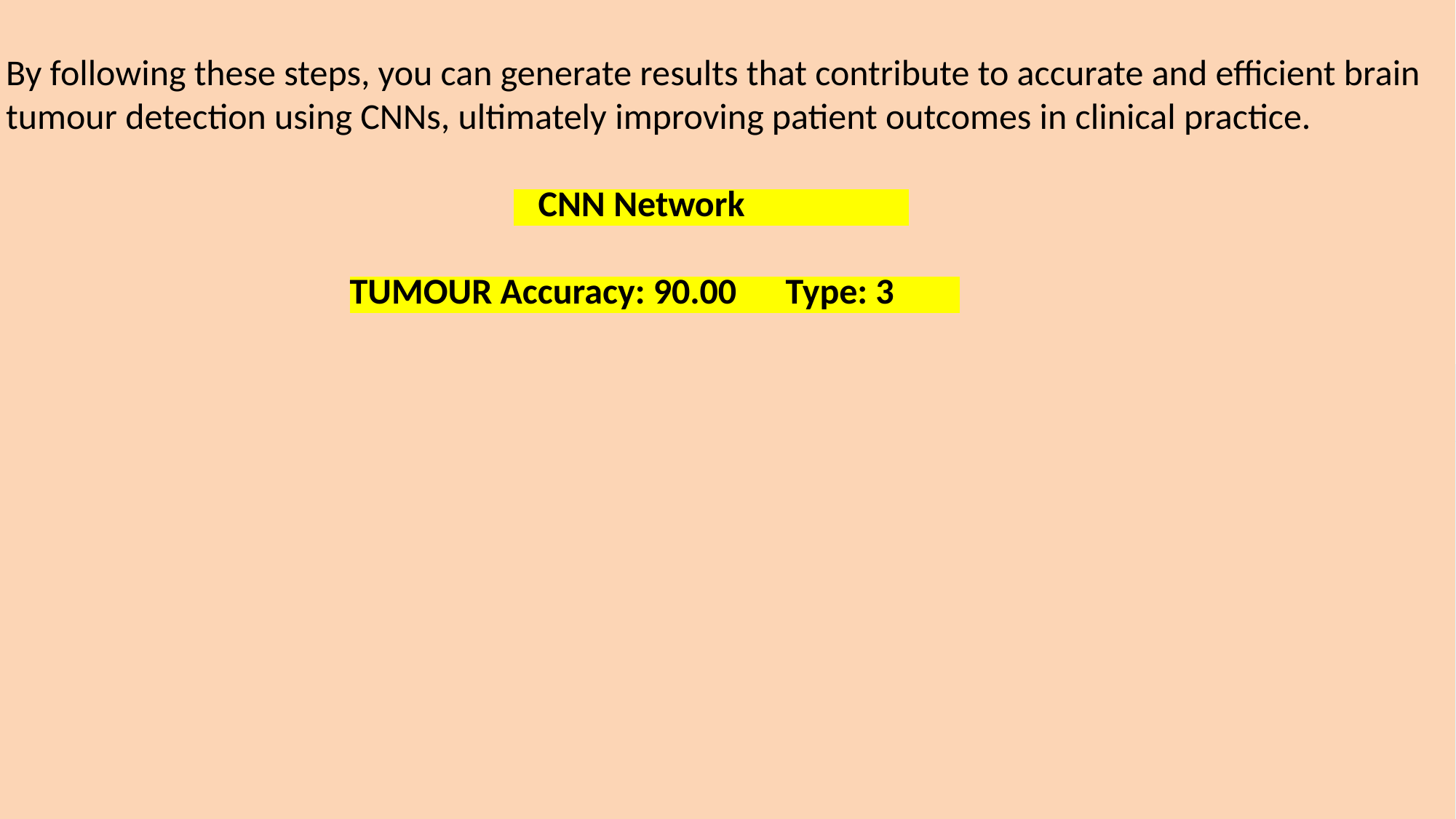

By following these steps, you can generate results that contribute to accurate and efficient brain tumour detection using CNNs, ultimately improving patient outcomes in clinical practice.

                                                                 CNN Network

                                          TUMOUR Accuracy: 90.00      Type: 3